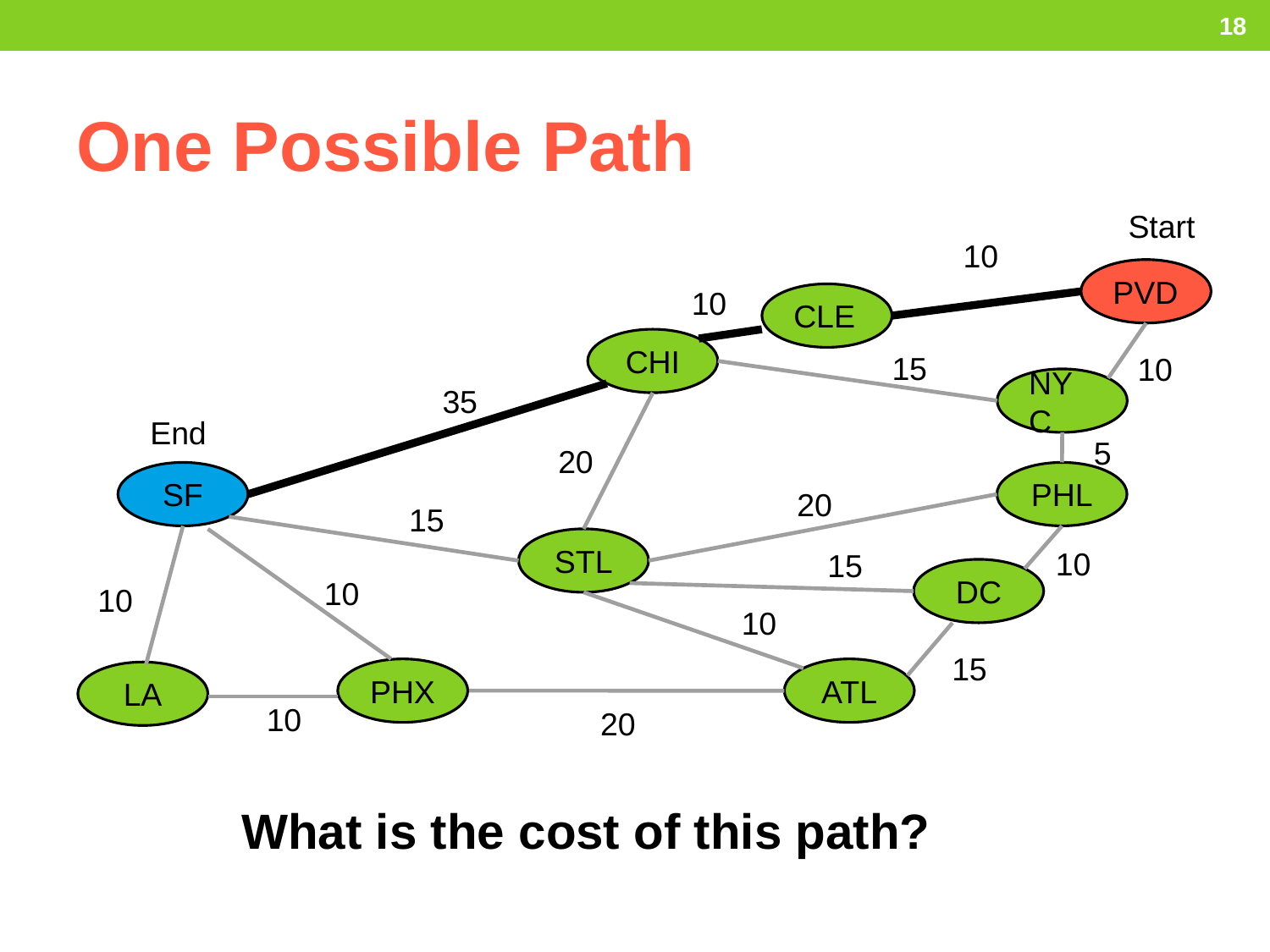

18
# One Possible Path
Start
10
PVD
10
CLE
CHI
15
10
NYC
35
End
5
20
SF
PHL
20
15
STL
10
15
DC
10
10
10
15
PHX
ATL
LA
10
20
What is the cost of this path?